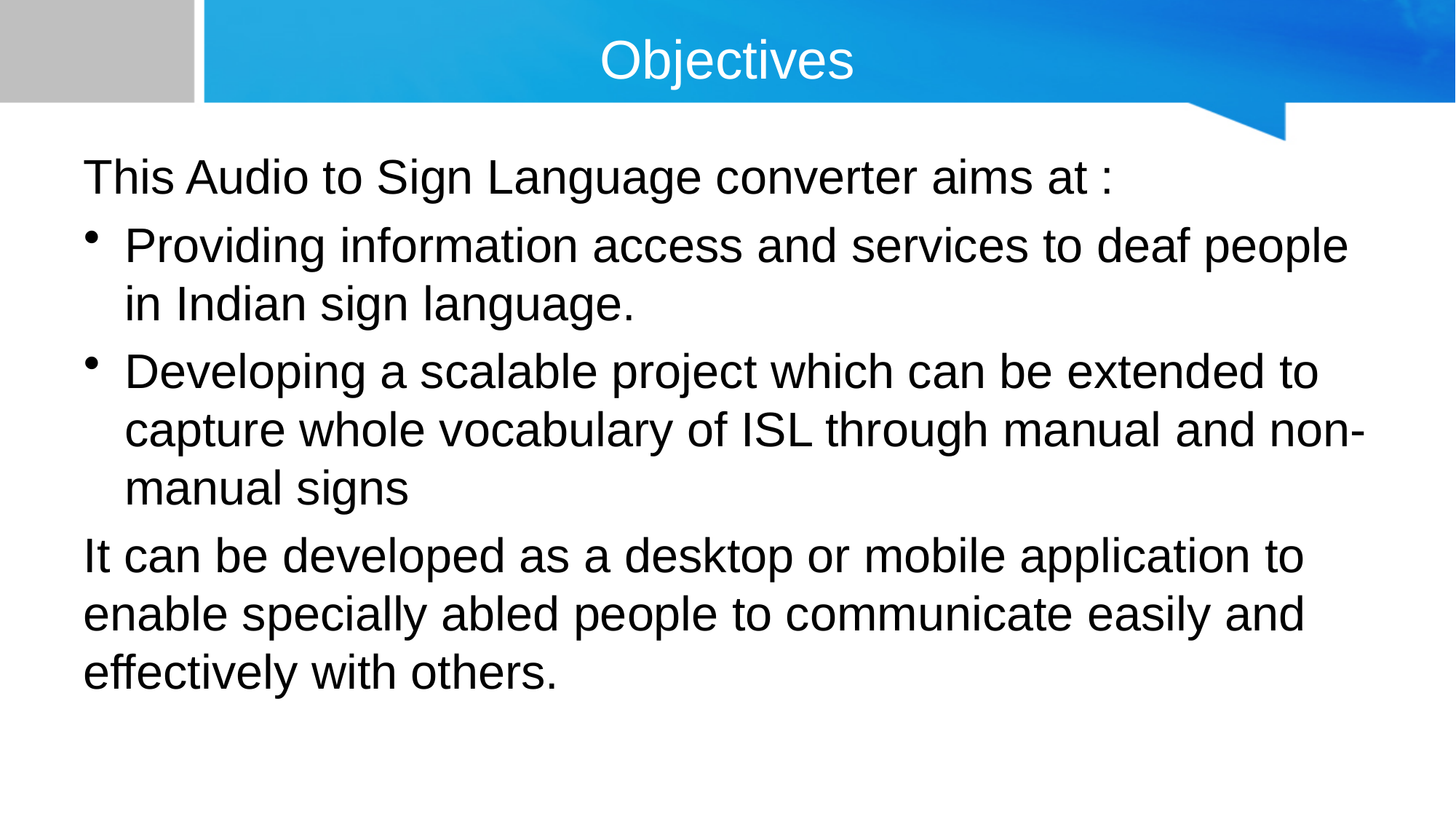

# Objectives
This Audio to Sign Language converter aims at :
Providing information access and services to deaf people in Indian sign language.
Developing a scalable project which can be extended to capture whole vocabulary of ISL through manual and non-manual signs
It can be developed as a desktop or mobile application to enable specially abled people to communicate easily and effectively with others.